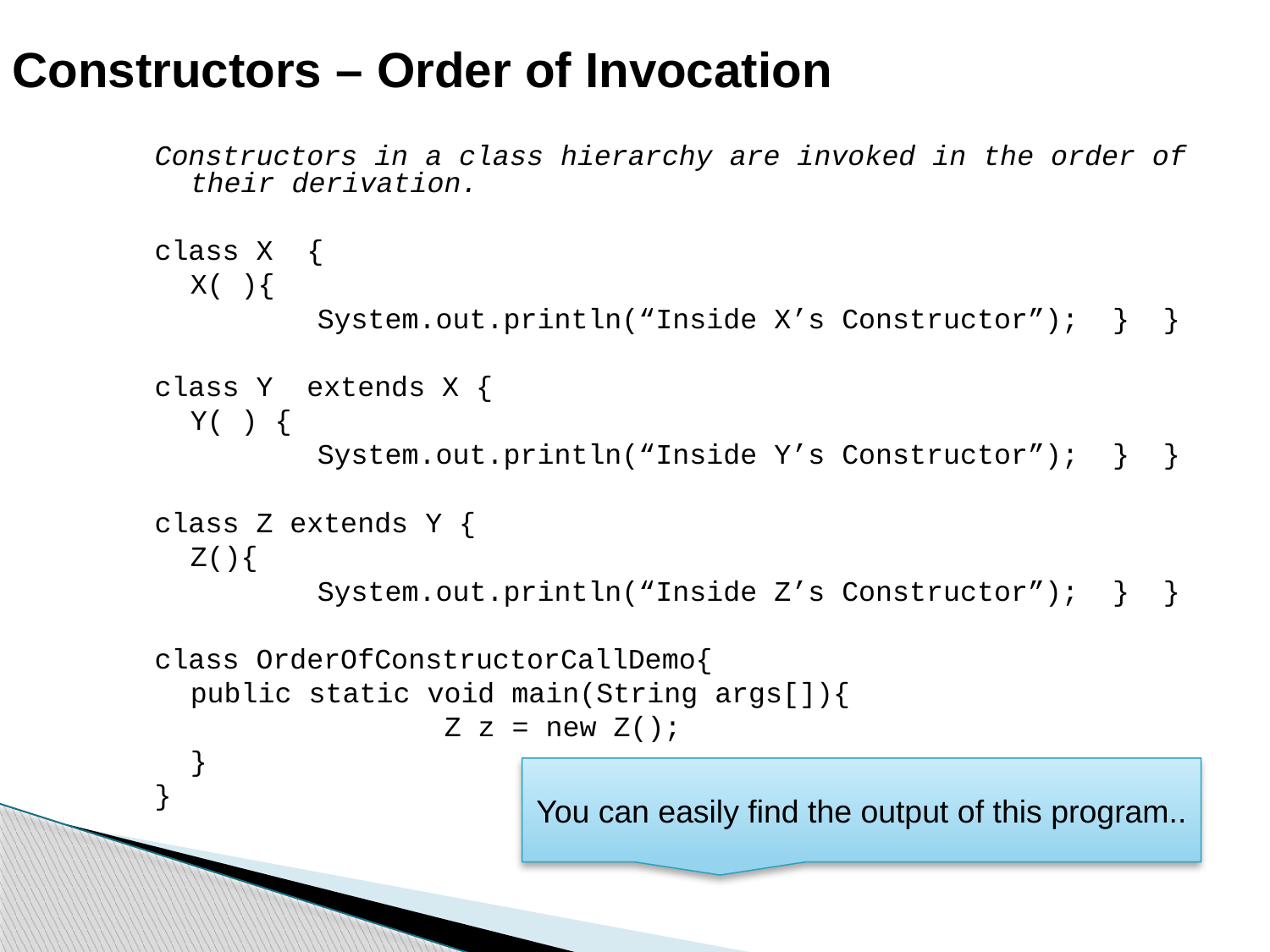

Constructors – Order of Invocation
Constructors in a class hierarchy are invoked in the order of their derivation.

class X  {
	X( ){
		System.out.println(“Inside X’s Constructor”);  }  }

class Y  extends X {
  	Y( ) {
		System.out.println(“Inside Y’s Constructor”);  }  }

class Z extends Y {
  	Z(){
		System.out.println(“Inside Z’s Constructor”);  }  }

class OrderOfConstructorCallDemo{
	public static void main(String args[]){
     		Z z = new Z();
	}
}
You can easily find the output of this program..